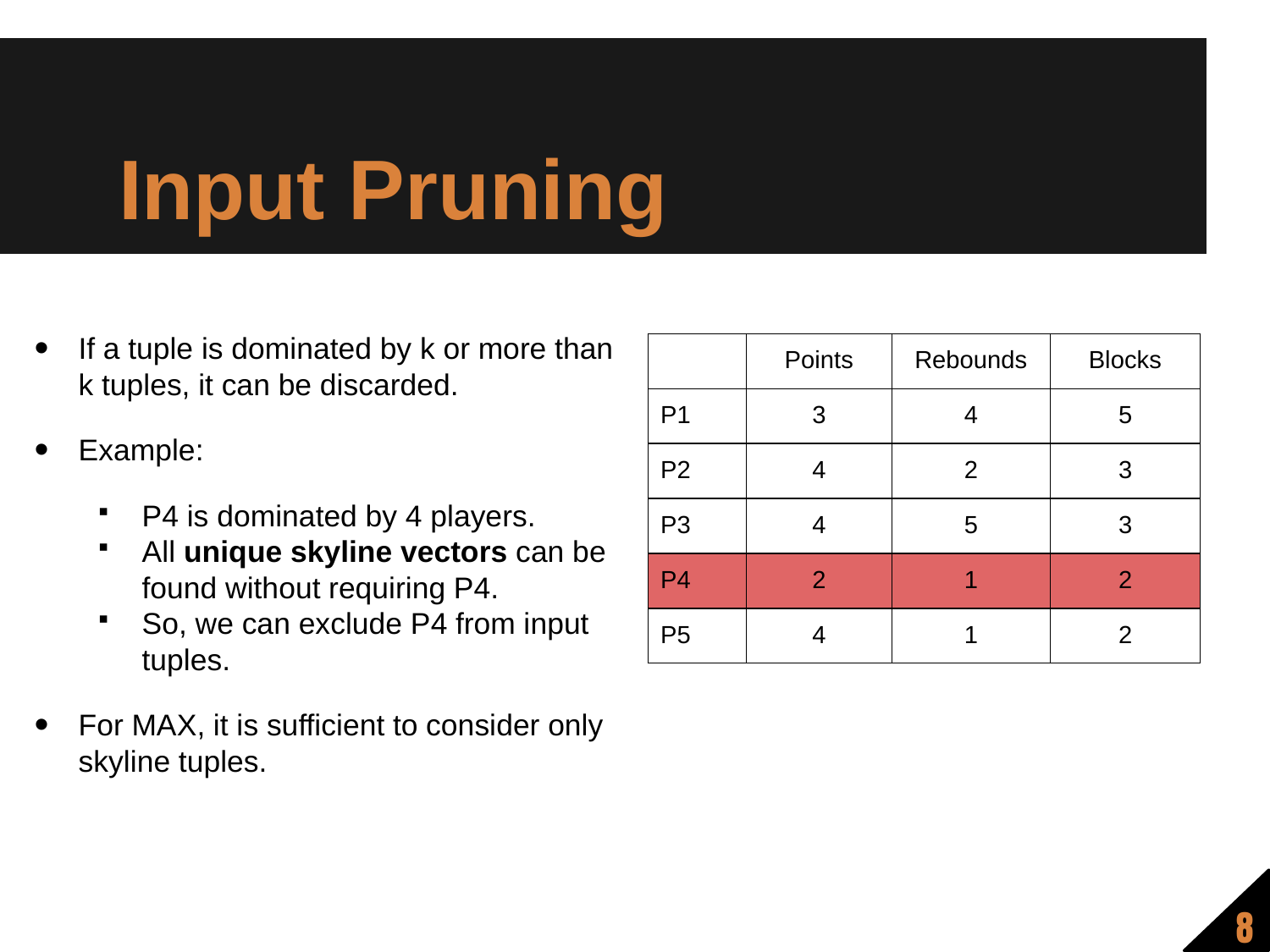

# Input Pruning

If a tuple is dominated by k or more than k tuples, it can be discarded.

Example:

P4 is dominated by 4 players.
All unique skyline vectors can be found without requiring P4.
So, we can exclude P4 from input tuples.

For MAX, it is sufficient to consider only skyline tuples.
|  | Points | Rebounds | Blocks |
| --- | --- | --- | --- |
| P1 | 3 | 4 | 5 |
| P2 | 4 | 2 | 3 |
| P3 | 4 | 5 | 3 |
| P4 | 2 | 1 | 2 |
| P5 | 4 | 1 | 2 |

8